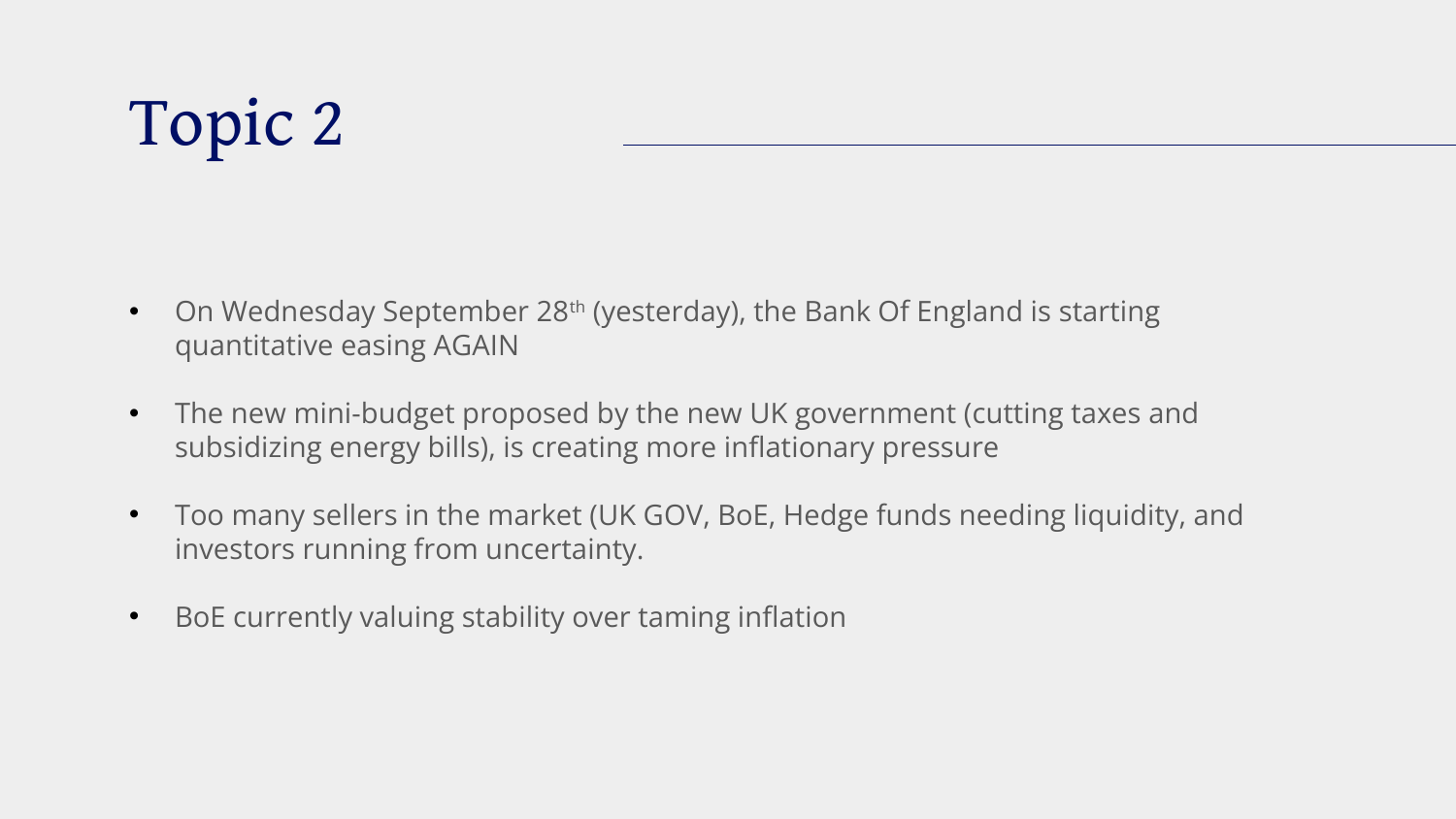

# Topic 2
On Wednesday September 28th (yesterday), the Bank Of England is starting quantitative easing AGAIN

The new mini-budget proposed by the new UK government (cutting taxes and subsidizing energy bills), is creating more inflationary pressure

Too many sellers in the market (UK GOV, BoE, Hedge funds needing liquidity, and investors running from uncertainty.

BoE currently valuing stability over taming inflation